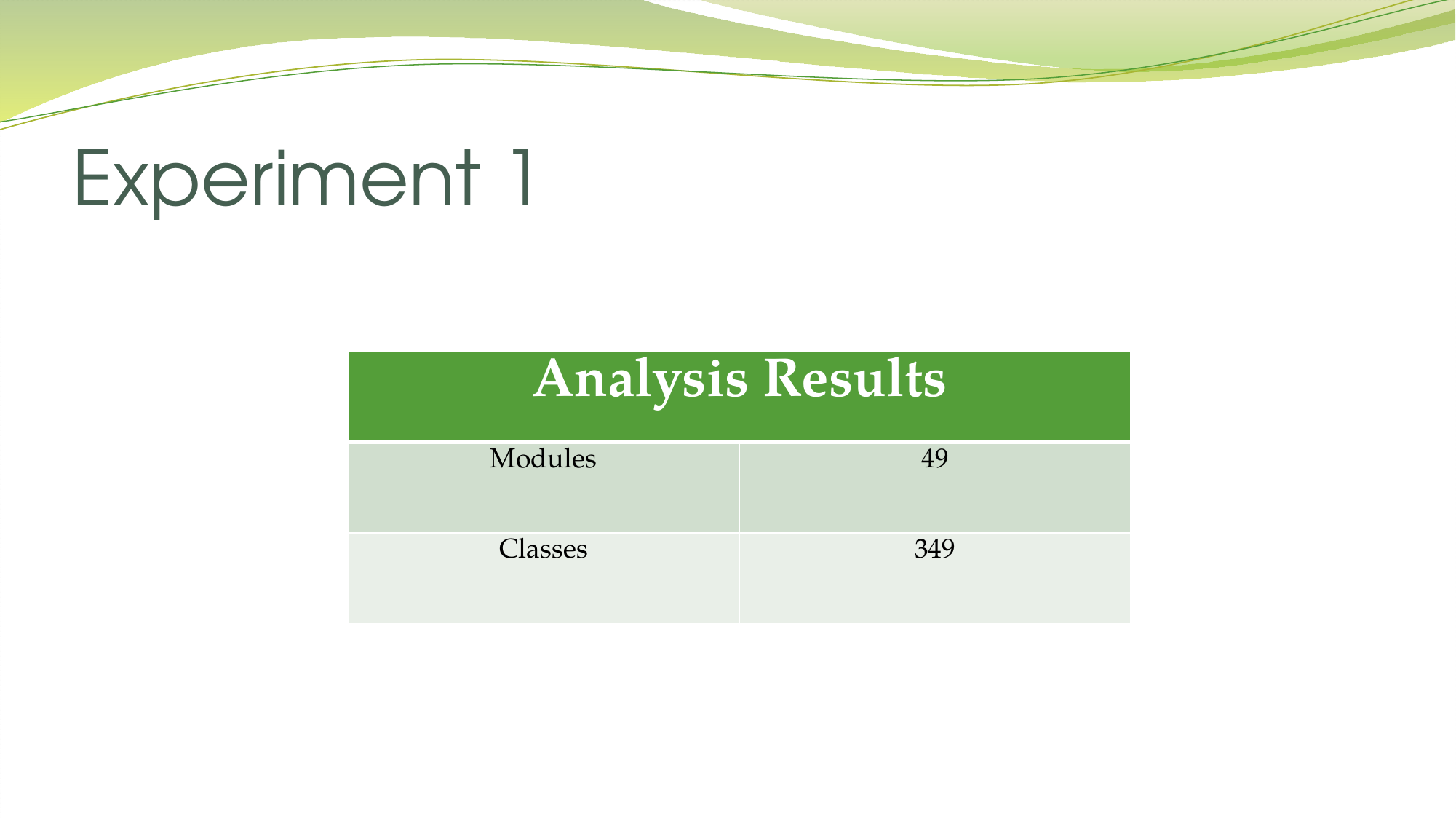

# Experiment 1
| Analysis Results |  |
| --- | --- |
| Modules | 49 |
| Classes | 349 |